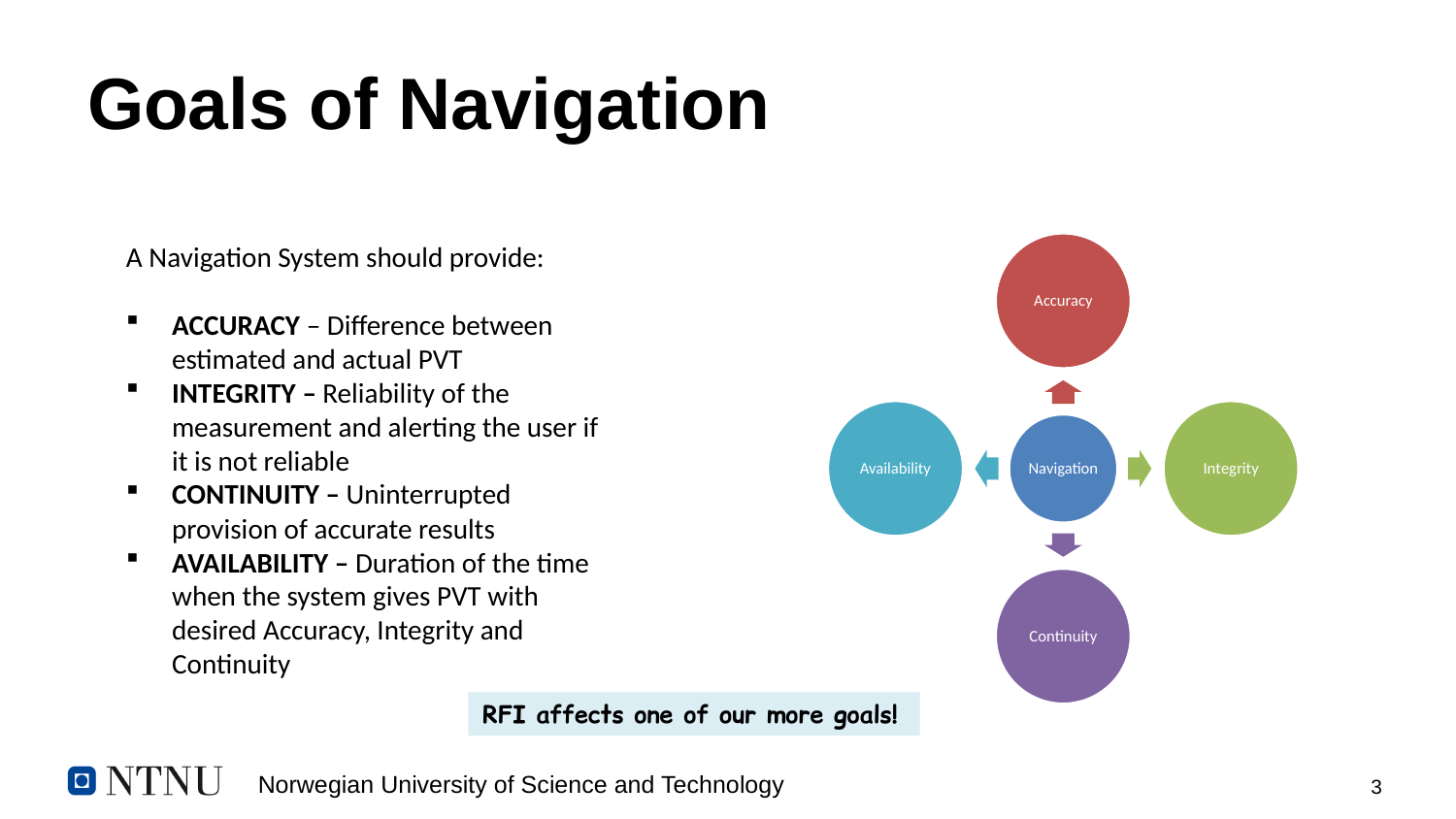

# Goals of Navigation
A Navigation System should provide:

ACCURACY – Difference between estimated and actual PVT
INTEGRITY – Reliability of the measurement and alerting the user if it is not reliable
CONTINUITY – Uninterrupted provision of accurate results
AVAILABILITY – Duration of the time when the system gives PVT with desired Accuracy, Integrity and Continuity
Navigation

Accuracy

Integrity

Continuity

Availability
RFI affects one of our more goals!